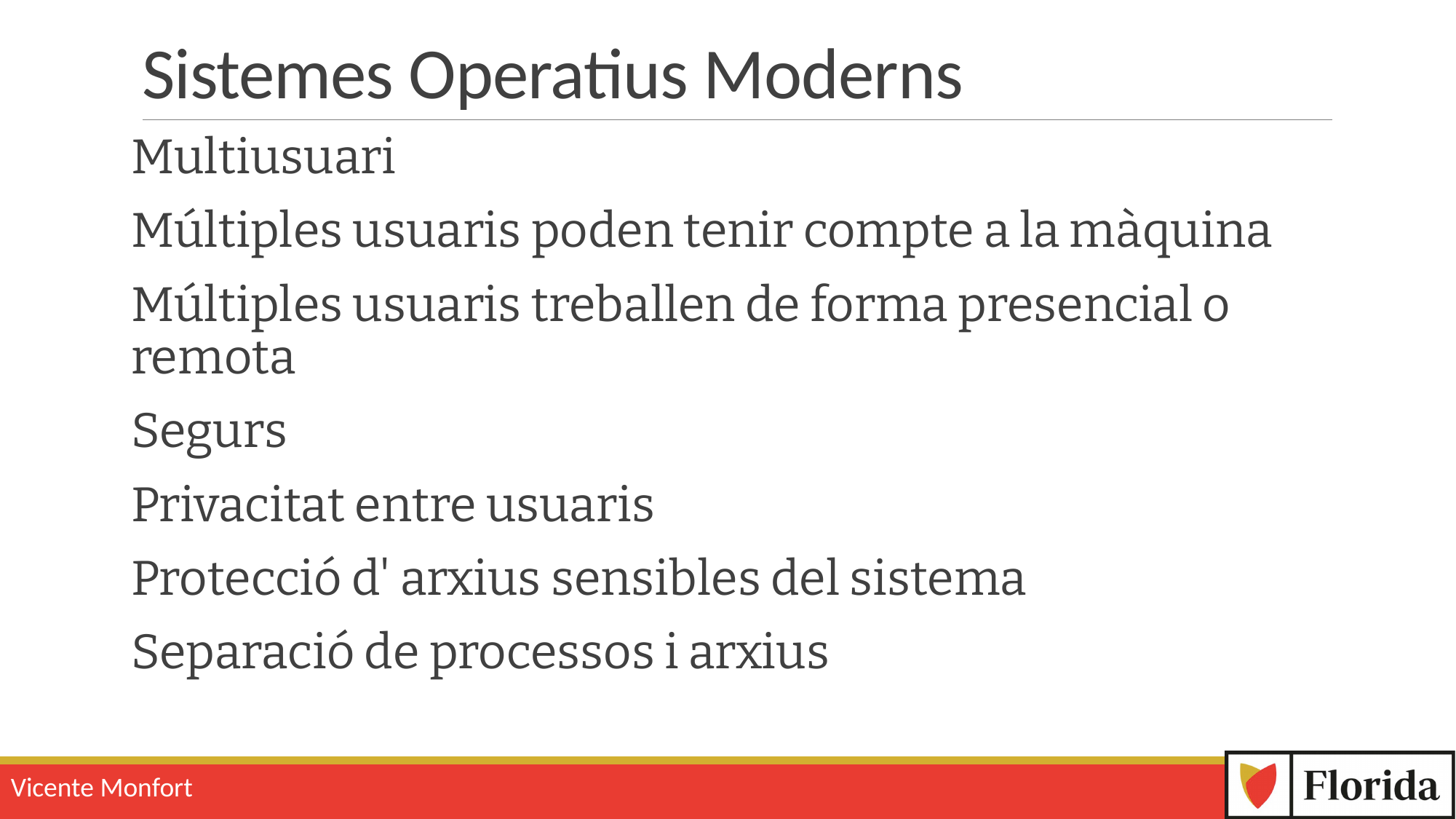

# Sistemes Operatius Moderns
Multiusuari
Múltiples usuaris poden tenir compte a la màquina
Múltiples usuaris treballen de forma presencial o remota
Segurs
Privacitat entre usuaris
Protecció d' arxius sensibles del sistema
Separació de processos i arxius